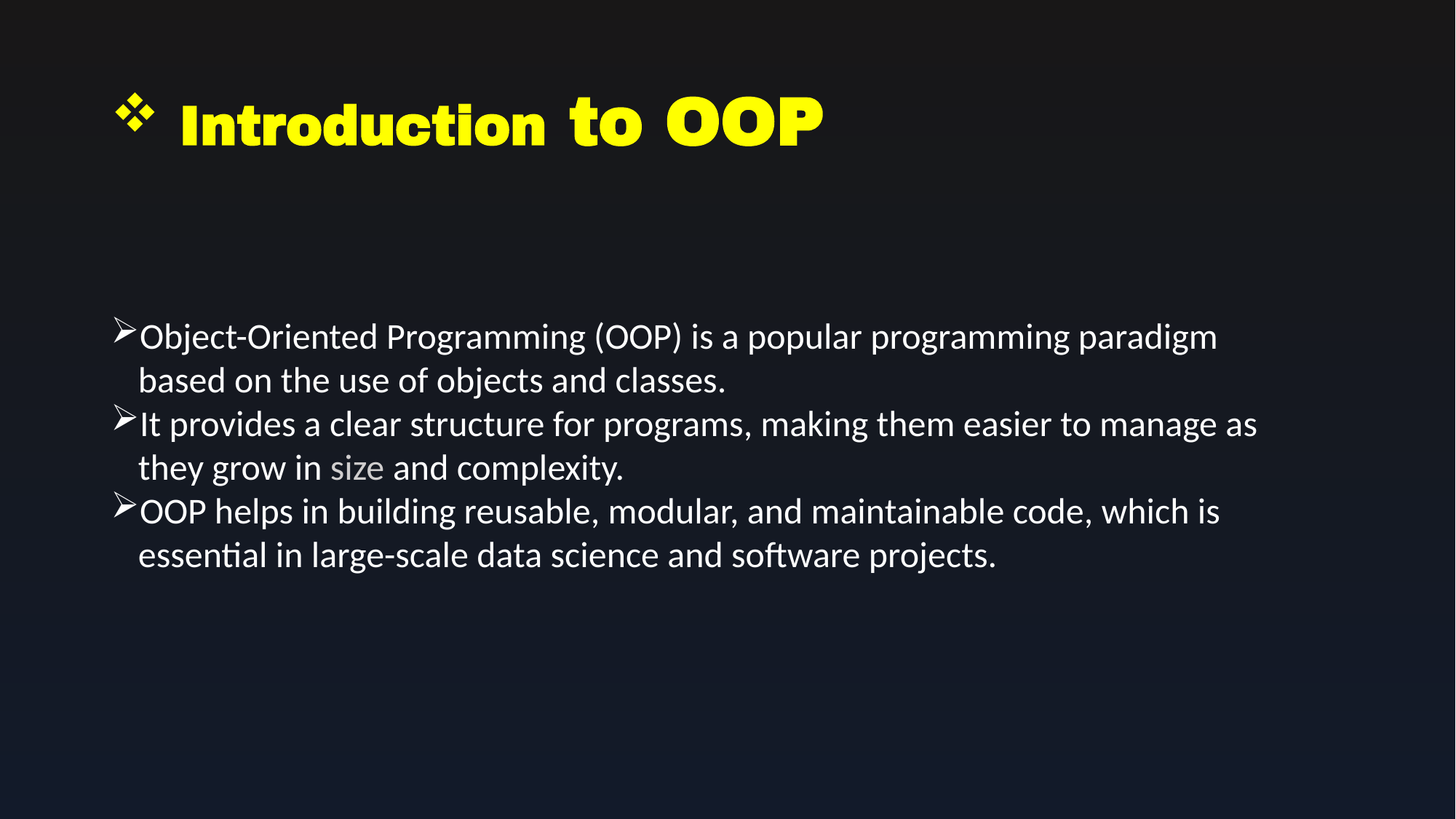

# Introduction to OOP
Object-Oriented Programming (OOP) is a popular programming paradigm based on the use of objects and classes.
It provides a clear structure for programs, making them easier to manage as they grow in size and complexity.
OOP helps in building reusable, modular, and maintainable code, which is essential in large-scale data science and software projects.